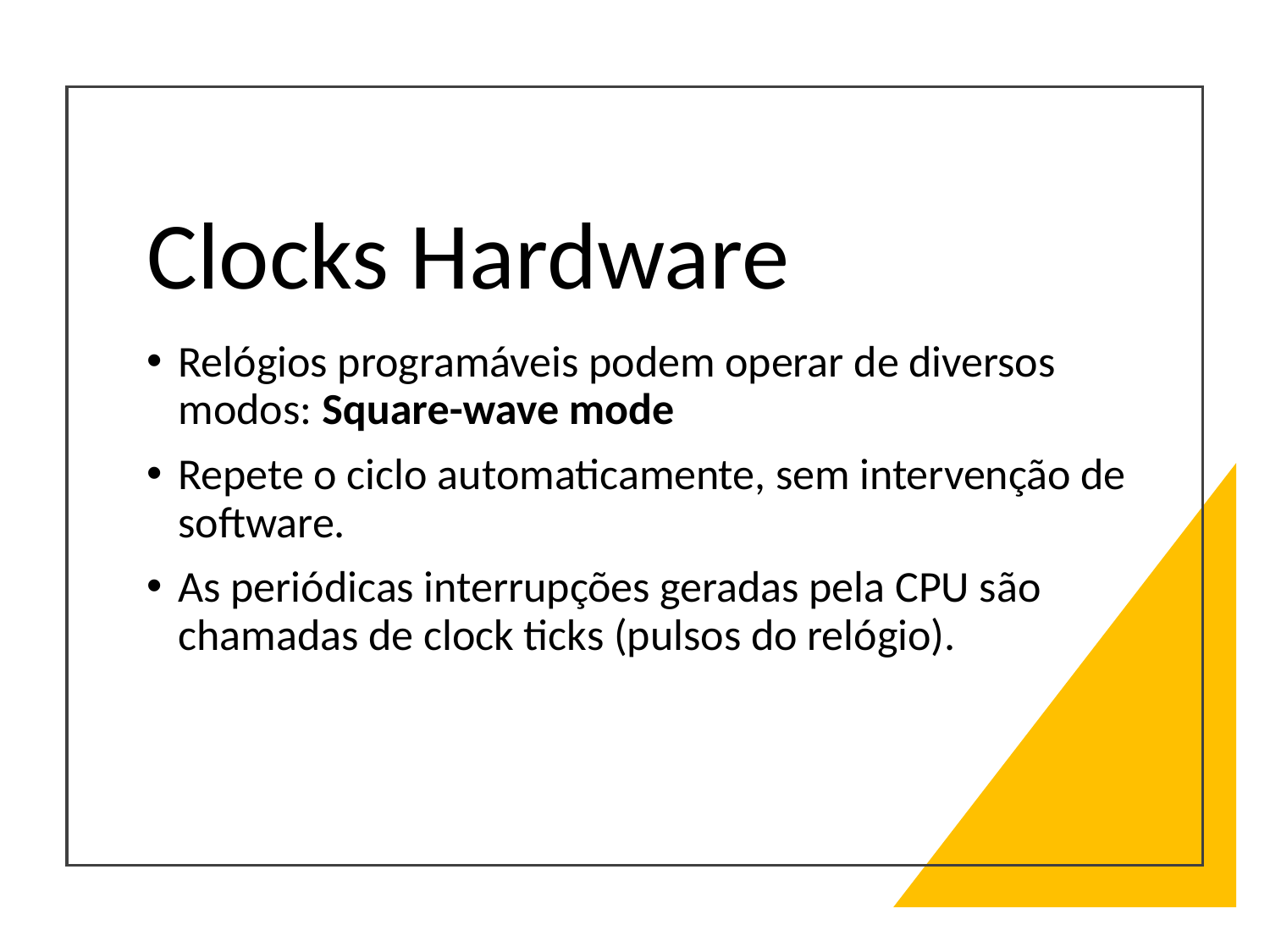

# Clocks Hardware
Relógios programáveis podem operar de diversos modos: Square-wave mode
Repete o ciclo automaticamente, sem intervenção de software.
As periódicas interrupções geradas pela CPU são chamadas de clock ticks (pulsos do relógio).